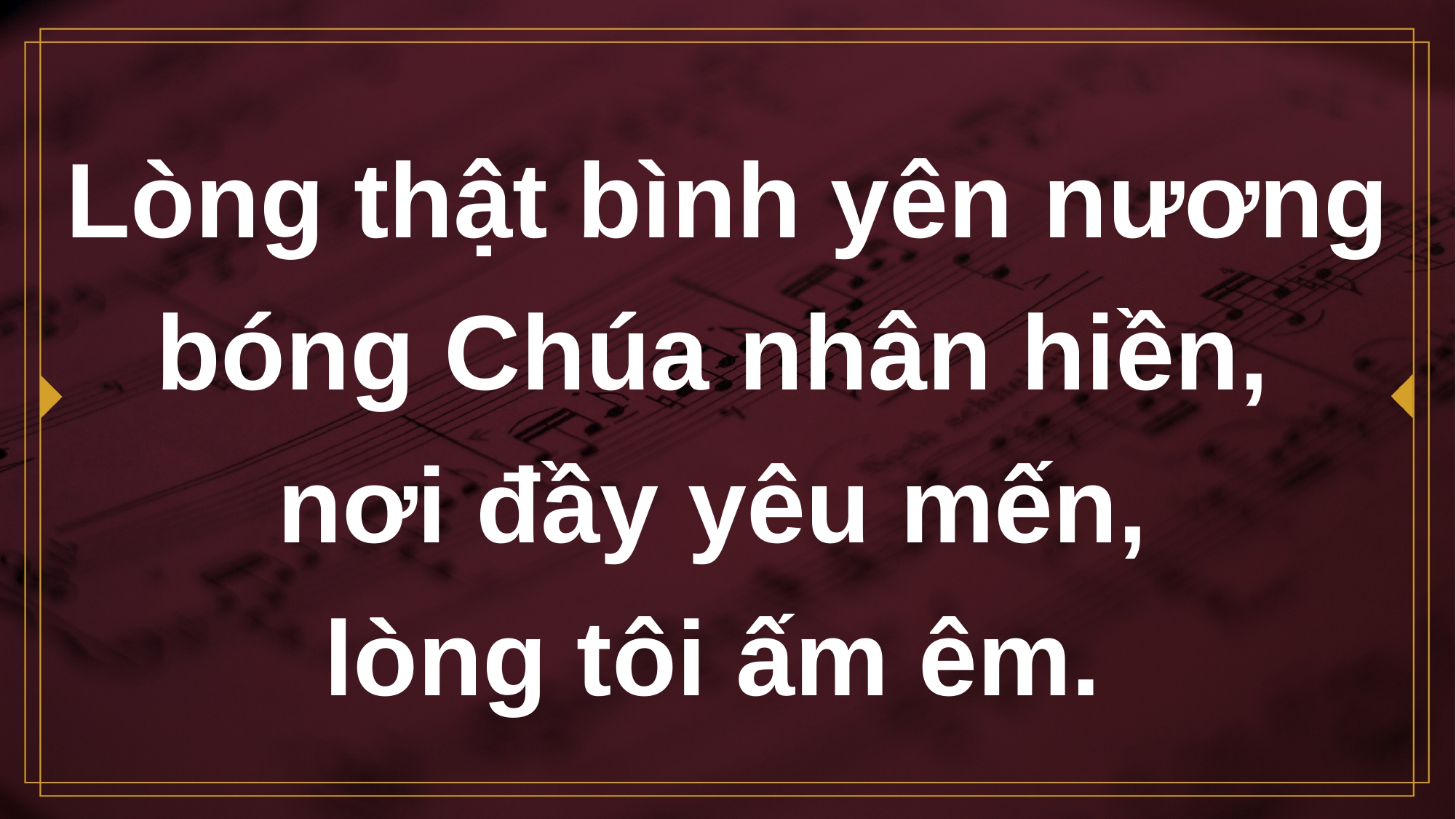

# Lòng thật bình yên nương bóng Chúa nhân hiền, nơi đầy yêu mến, lòng tôi ấm êm.